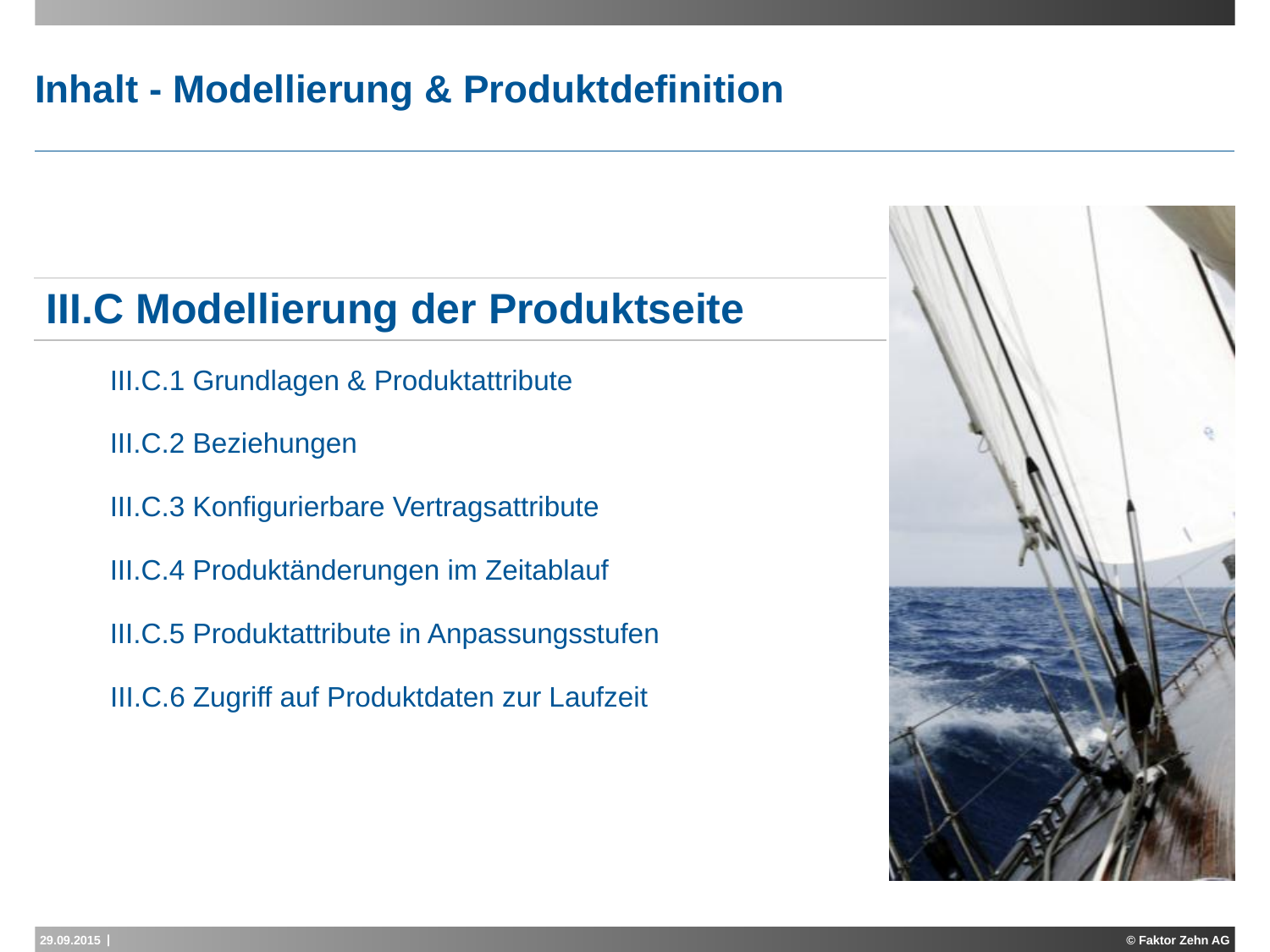

# Inhalt - Modellierung & Produktdefinition
|  |
| --- |
| III.C Modellierung der Produktseite |
|  |
| III.C.1 Grundlagen & Produktattribute |
|  |
| III.C.2 Beziehungen |
|  |
| III.C.3 Konfigurierbare Vertragsattribute |
|  |
| III.C.4 Produktänderungen im Zeitablauf |
|  |
| III.C.5 Produktattribute in Anpassungsstufen |
|  |
| III.C.6 Zugriff auf Produktdaten zur Laufzeit |
29.09.2015